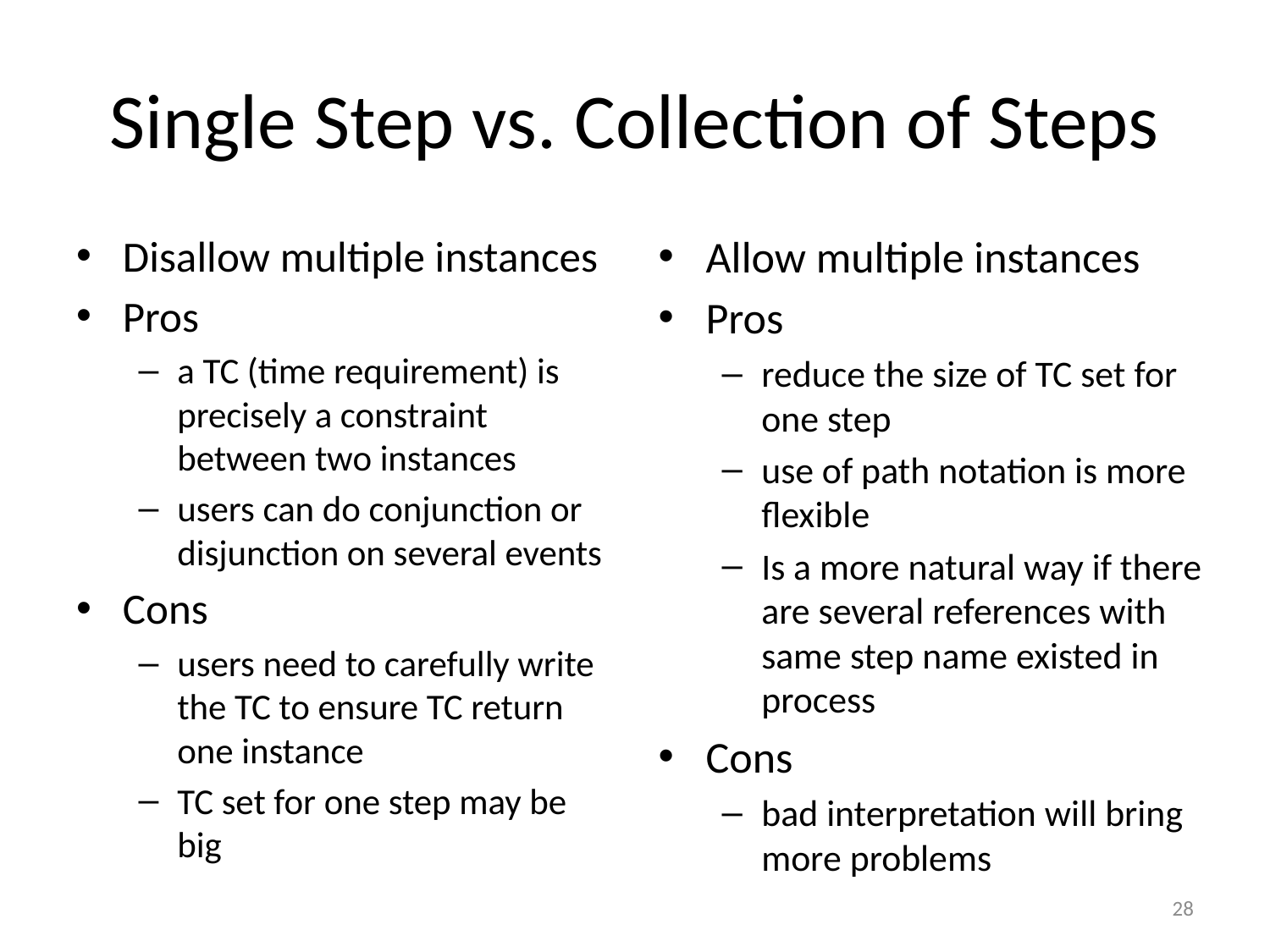

# Single Step vs. Collection of Steps
Disallow multiple instances
Pros
a TC (time requirement) is precisely a constraint between two instances
users can do conjunction or disjunction on several events
Cons
users need to carefully write the TC to ensure TC return one instance
TC set for one step may be big
Allow multiple instances
Pros
reduce the size of TC set for one step
use of path notation is more flexible
Is a more natural way if there are several references with same step name existed in process
Cons
bad interpretation will bring more problems
28